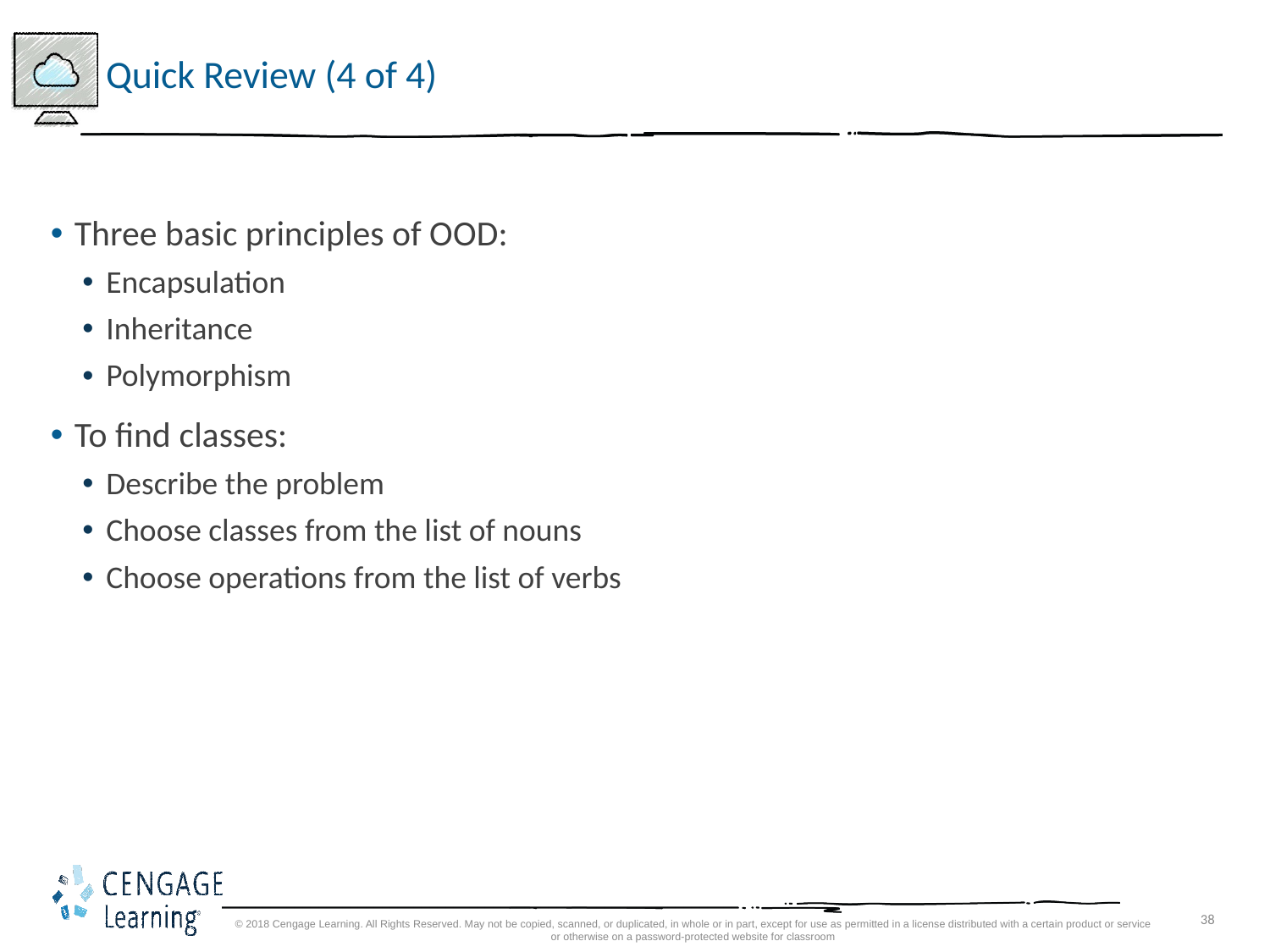

# Quick Review (4 of 4)
Three basic principles of OOD:
Encapsulation
Inheritance
Polymorphism
To find classes:
Describe the problem
Choose classes from the list of nouns
Choose operations from the list of verbs
© 2018 Cengage Learning. All Rights Reserved. May not be copied, scanned, or duplicated, in whole or in part, except for use as permitted in a license distributed with a certain product or service or otherwise on a password-protected website for classroom